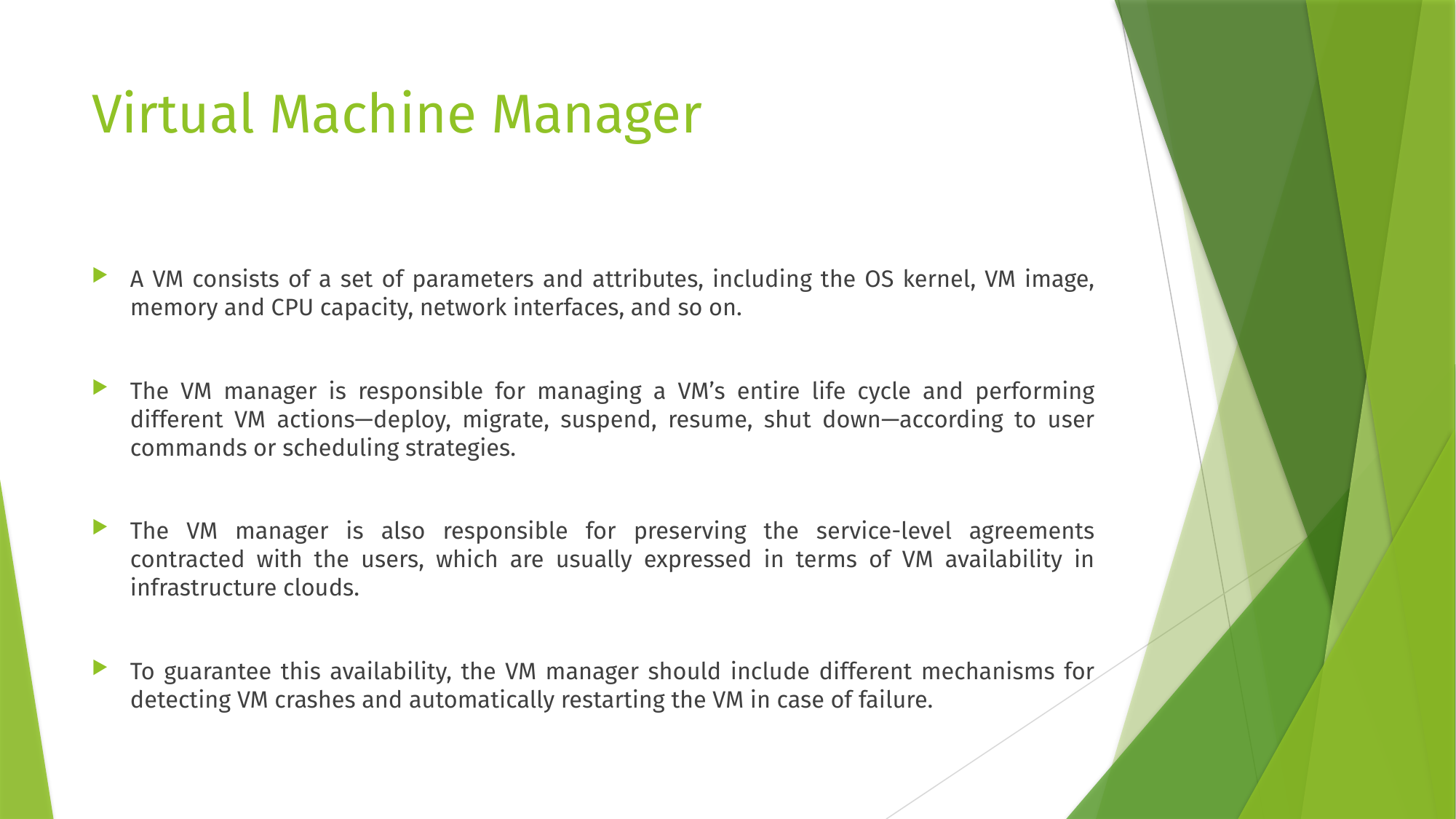

# Virtual Machine Manager
A VM consists of a set of parameters and attributes, including the OS kernel, VM image, memory and CPU capacity, network interfaces, and so on.

The VM manager is responsible for managing a VM’s entire life cycle and performing different VM actions—deploy, migrate, suspend, resume, shut down—according to user commands or scheduling strategies.

The VM manager is also responsible for preserving the service-level agreements contracted with the users, which are usually expressed in terms of VM availability in infrastructure clouds.

To guarantee this availability, the VM manager should include different mechanisms for detecting VM crashes and automatically restarting the VM in case of failure.